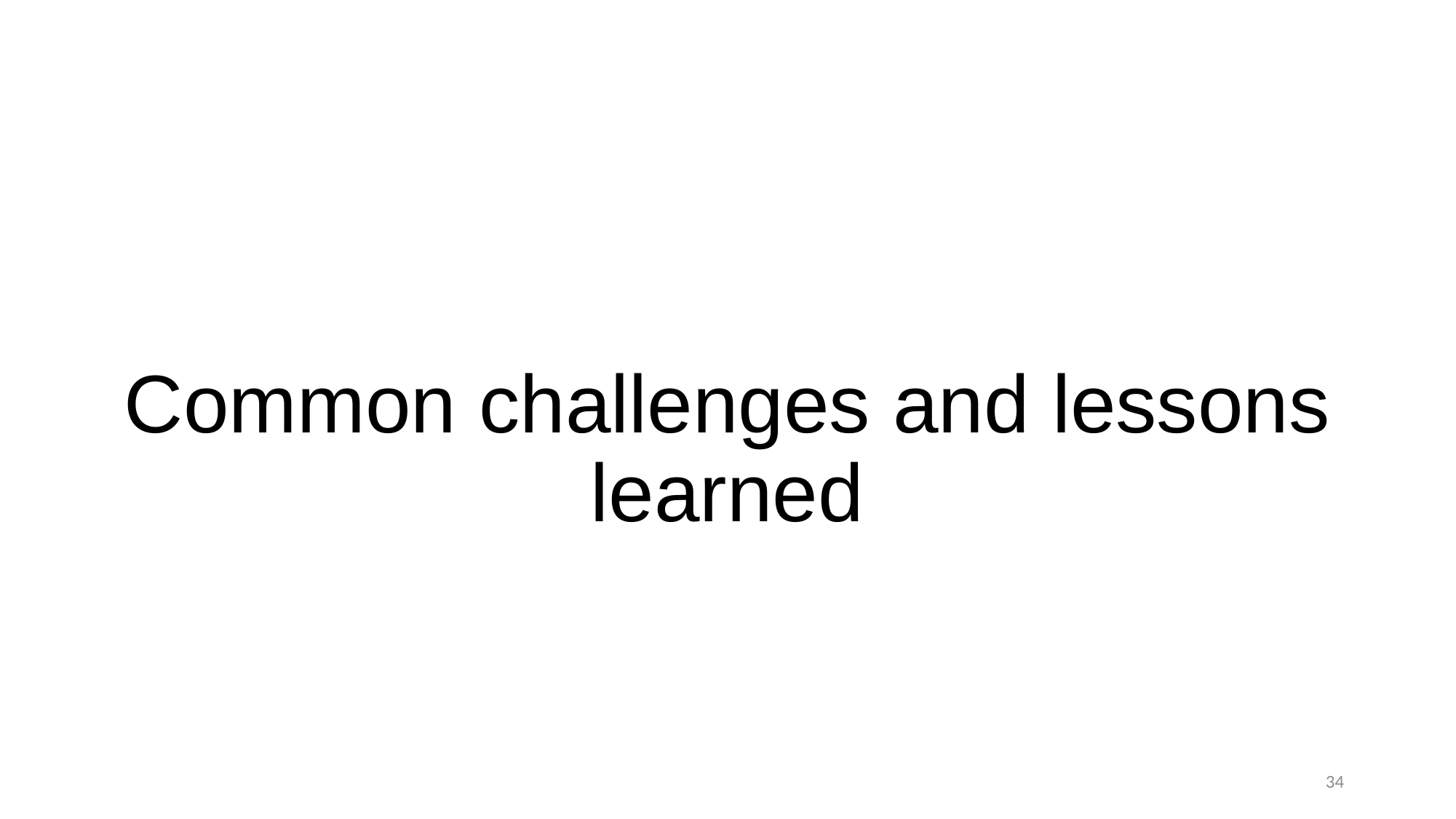

# Common challenges and lessons learned

34